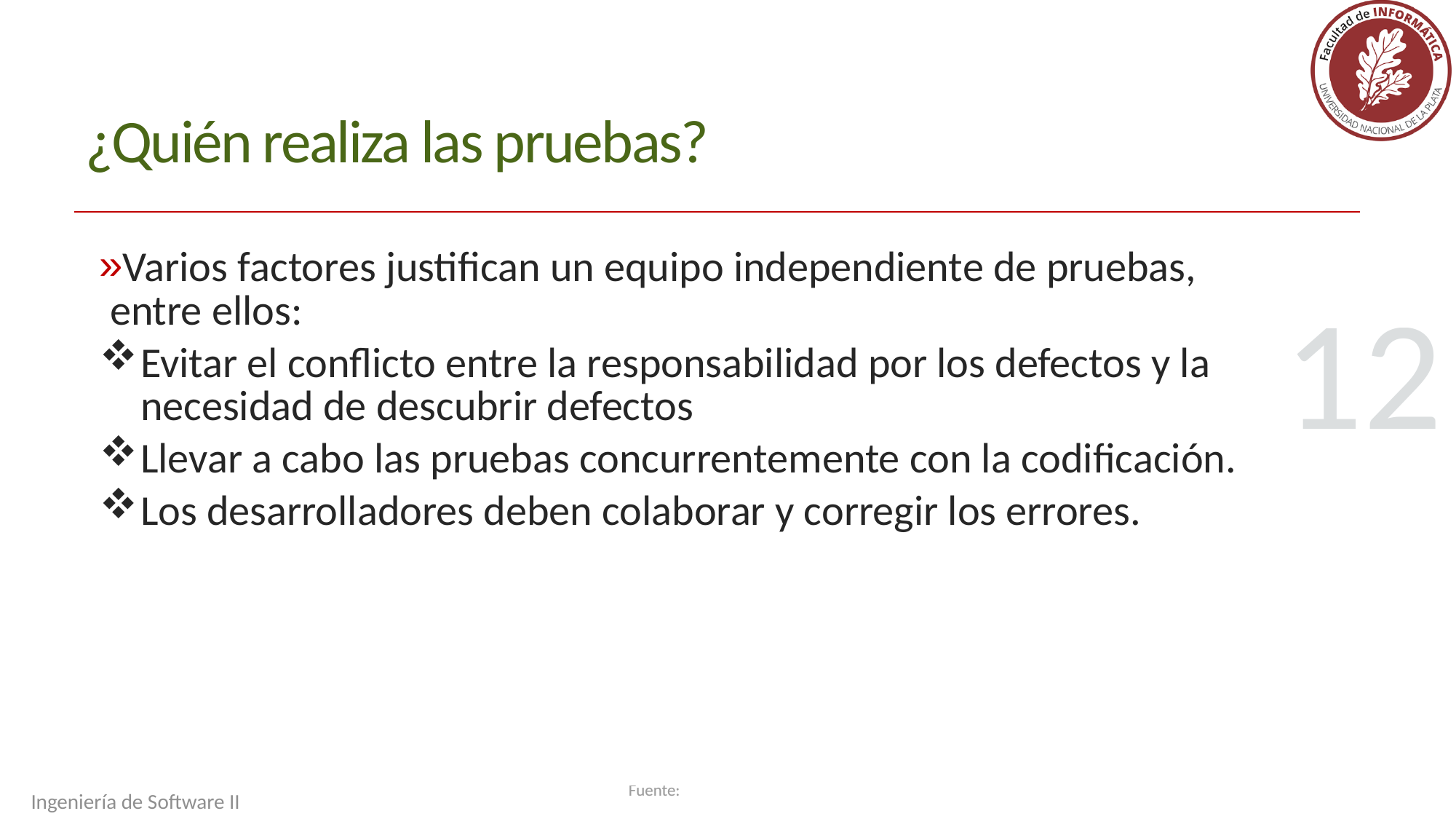

# ¿Quién realiza las pruebas?
Varios factores justifican un equipo independiente de pruebas, entre ellos:
Evitar el conflicto entre la responsabilidad por los defectos y la necesidad de descubrir defectos
Llevar a cabo las pruebas concurrentemente con la codificación.
Los desarrolladores deben colaborar y corregir los errores.

12

Ingeniería de Software II